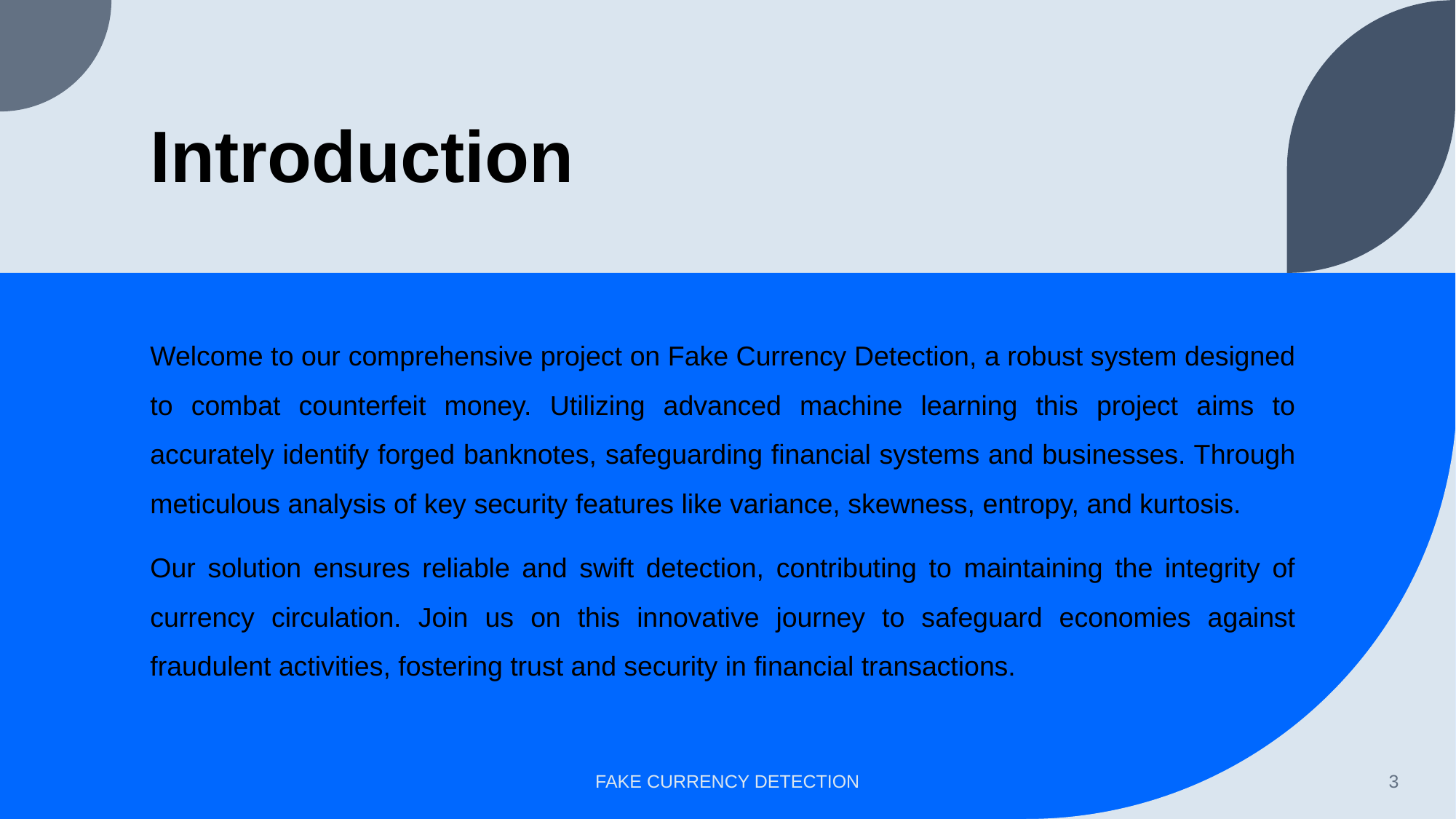

# Introduction
Welcome to our comprehensive project on Fake Currency Detection, a robust system designed to combat counterfeit money. Utilizing advanced machine learning this project aims to accurately identify forged banknotes, safeguarding financial systems and businesses. Through meticulous analysis of key security features like variance, skewness, entropy, and kurtosis.
Our solution ensures reliable and swift detection, contributing to maintaining the integrity of currency circulation. Join us on this innovative journey to safeguard economies against fraudulent activities, fostering trust and security in financial transactions.
FAKE CURRENCY DETECTION
3